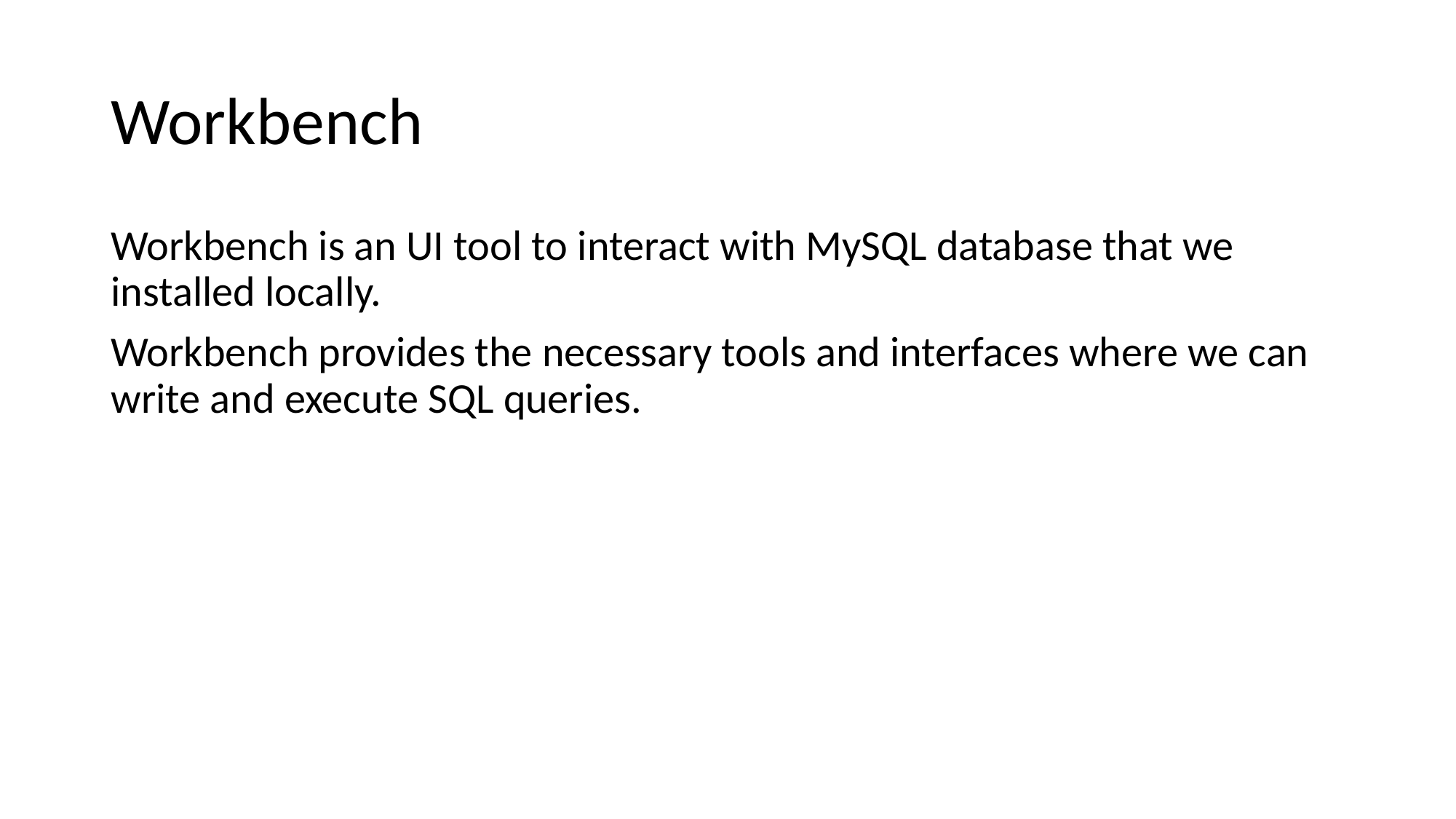

# Workbench
Workbench is an UI tool to interact with MySQL database that we installed locally.
Workbench provides the necessary tools and interfaces where we can write and execute SQL queries.